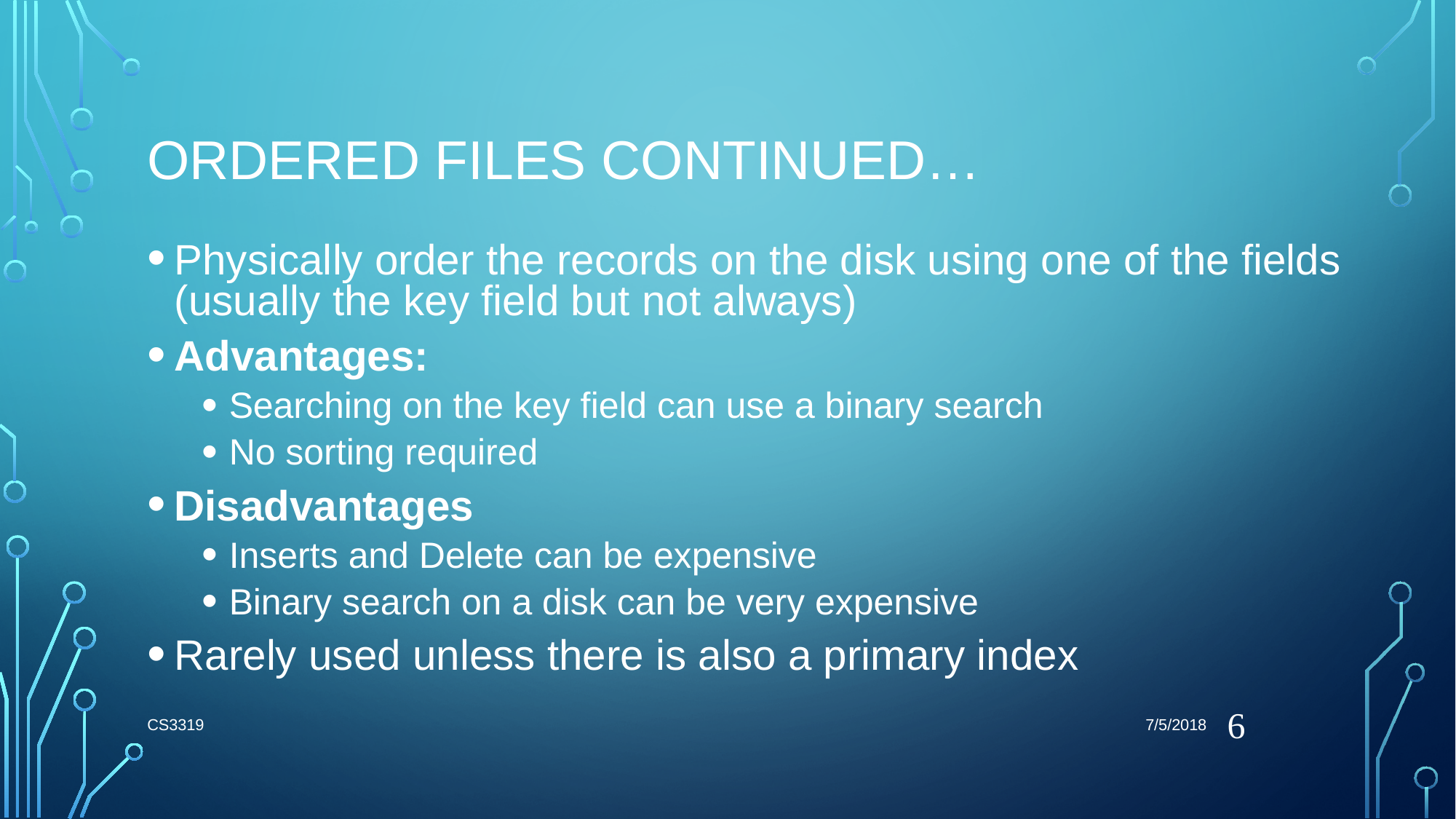

7/5/2018
# Ordered Files Continued…
Physically order the records on the disk using one of the fields (usually the key field but not always)
Advantages:
Searching on the key field can use a binary search
No sorting required
Disadvantages
Inserts and Delete can be expensive
Binary search on a disk can be very expensive
Rarely used unless there is also a primary index
6
CS3319